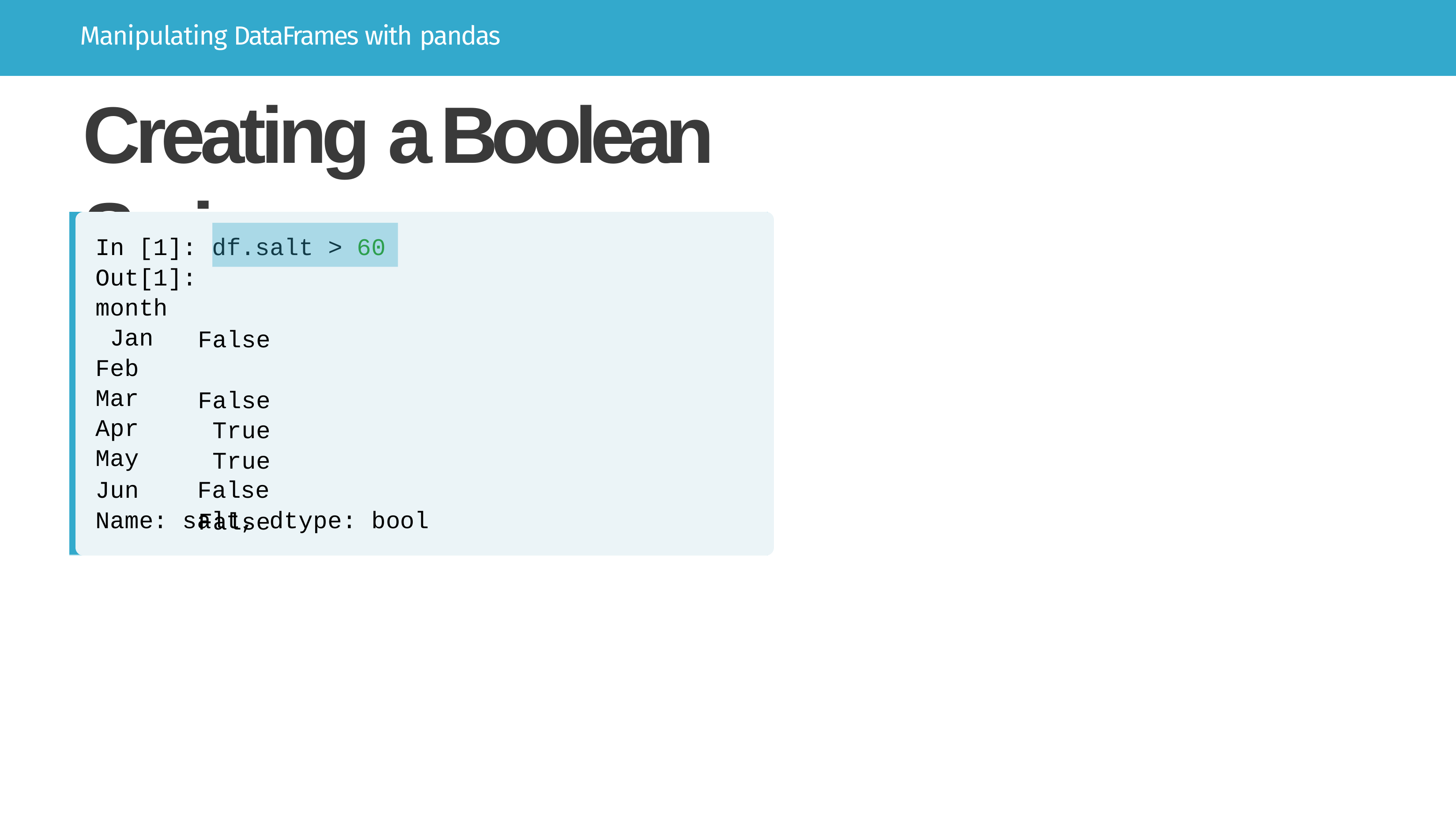

# Manipulating DataFrames with pandas
Creating a Boolean Series

df.salt > 60
In [1]:
Out[1]:
month  Jan  Feb  Mar  Apr  May
False  False  True  True  False
Jun	False
Name: salt, dtype: bool